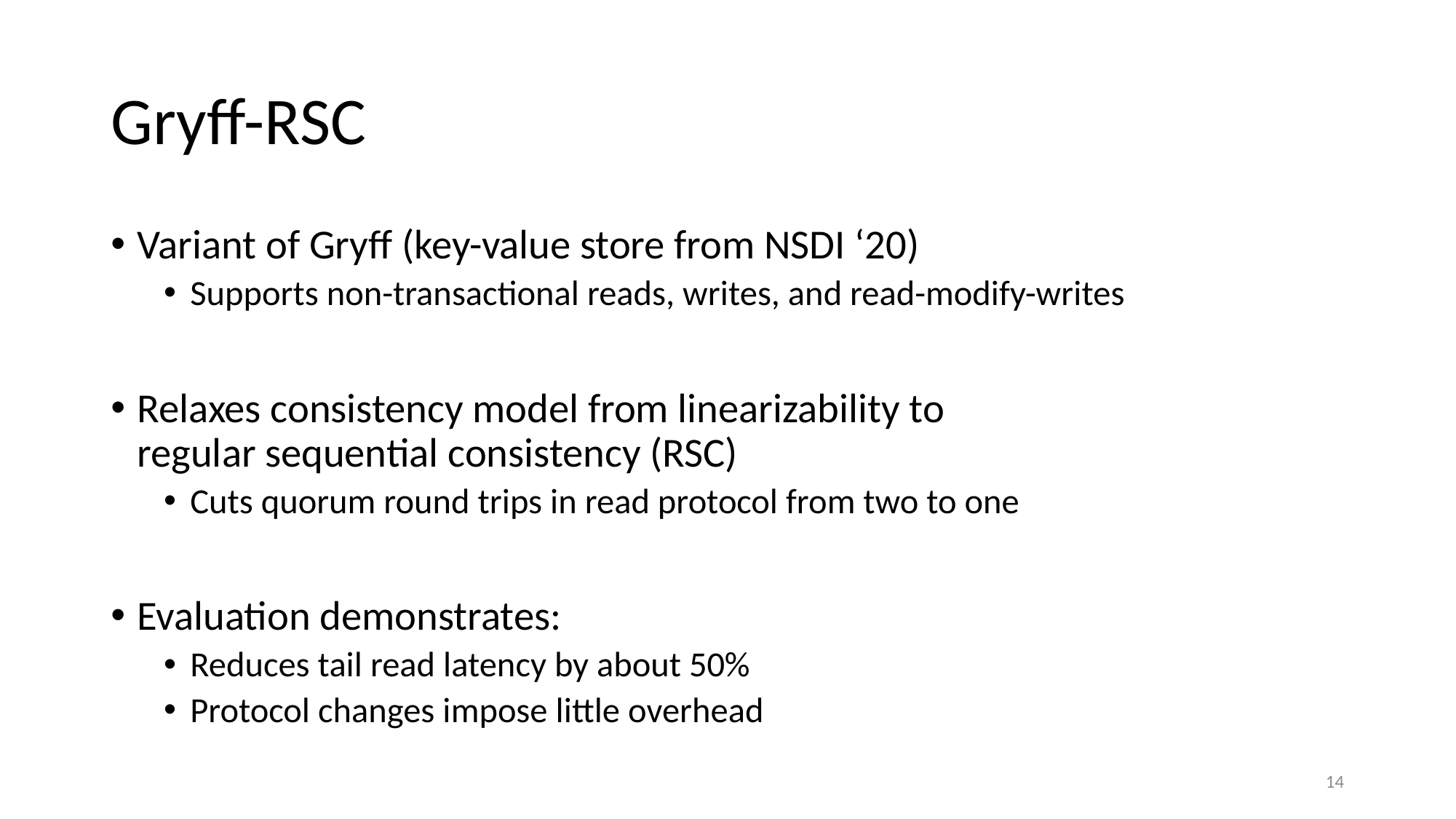

# Gryff-RSC
Variant of Gryff (key-value store from NSDI ‘20)
Supports non-transactional reads, writes, and read-modify-writes

Relaxes consistency model from linearizability to
regular sequential consistency (RSC)
Cuts quorum round trips in read protocol from two to one

Evaluation demonstrates:
Reduces tail read latency by about 50%
Protocol changes impose little overhead

14